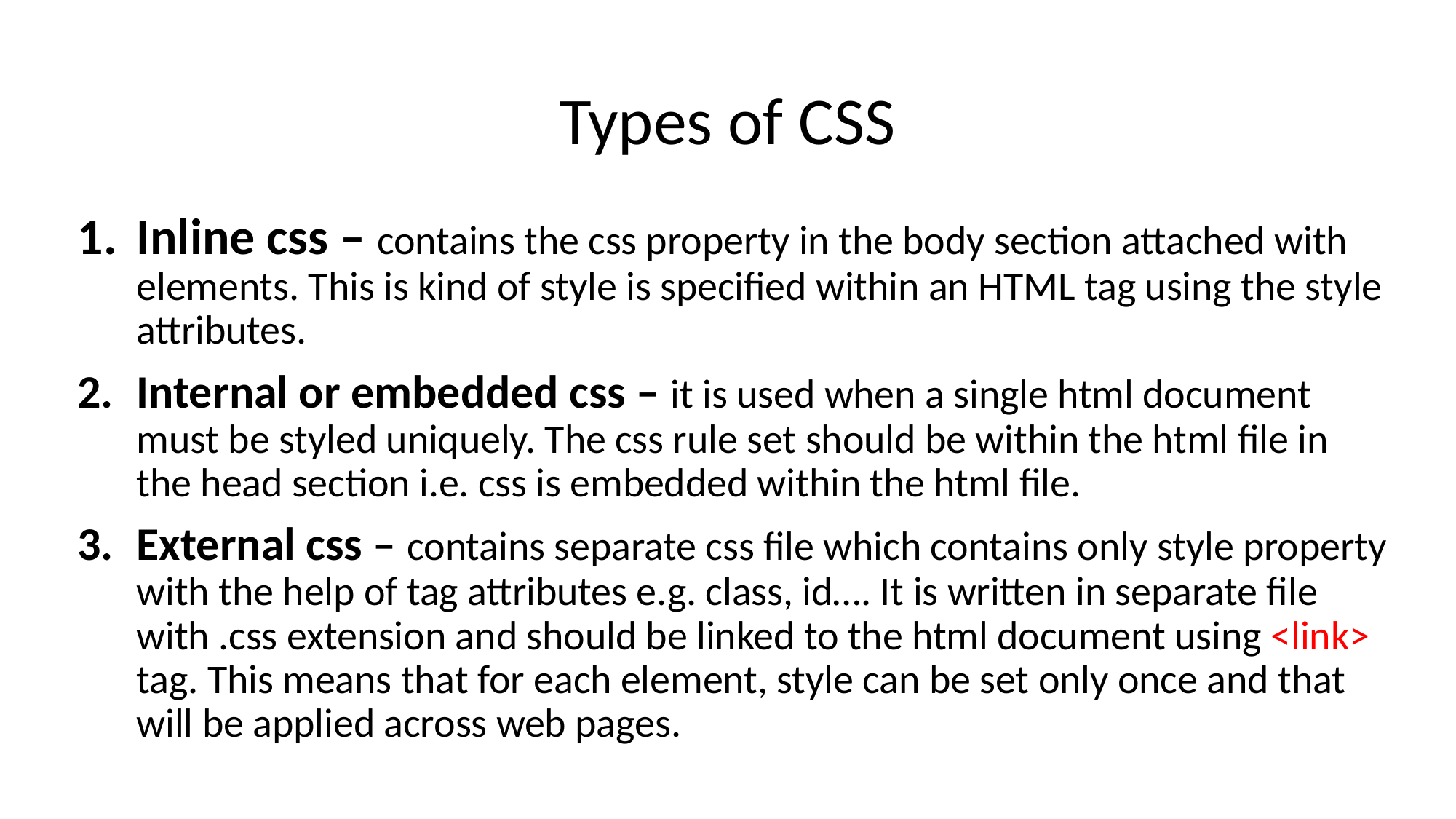

# Types of CSS
Inline css – contains the css property in the body section attached with elements. This is kind of style is specified within an HTML tag using the style attributes.
Internal or embedded css – it is used when a single html document must be styled uniquely. The css rule set should be within the html file in the head section i.e. css is embedded within the html file.
External css – contains separate css file which contains only style property with the help of tag attributes e.g. class, id…. It is written in separate file with .css extension and should be linked to the html document using <link> tag. This means that for each element, style can be set only once and that will be applied across web pages.